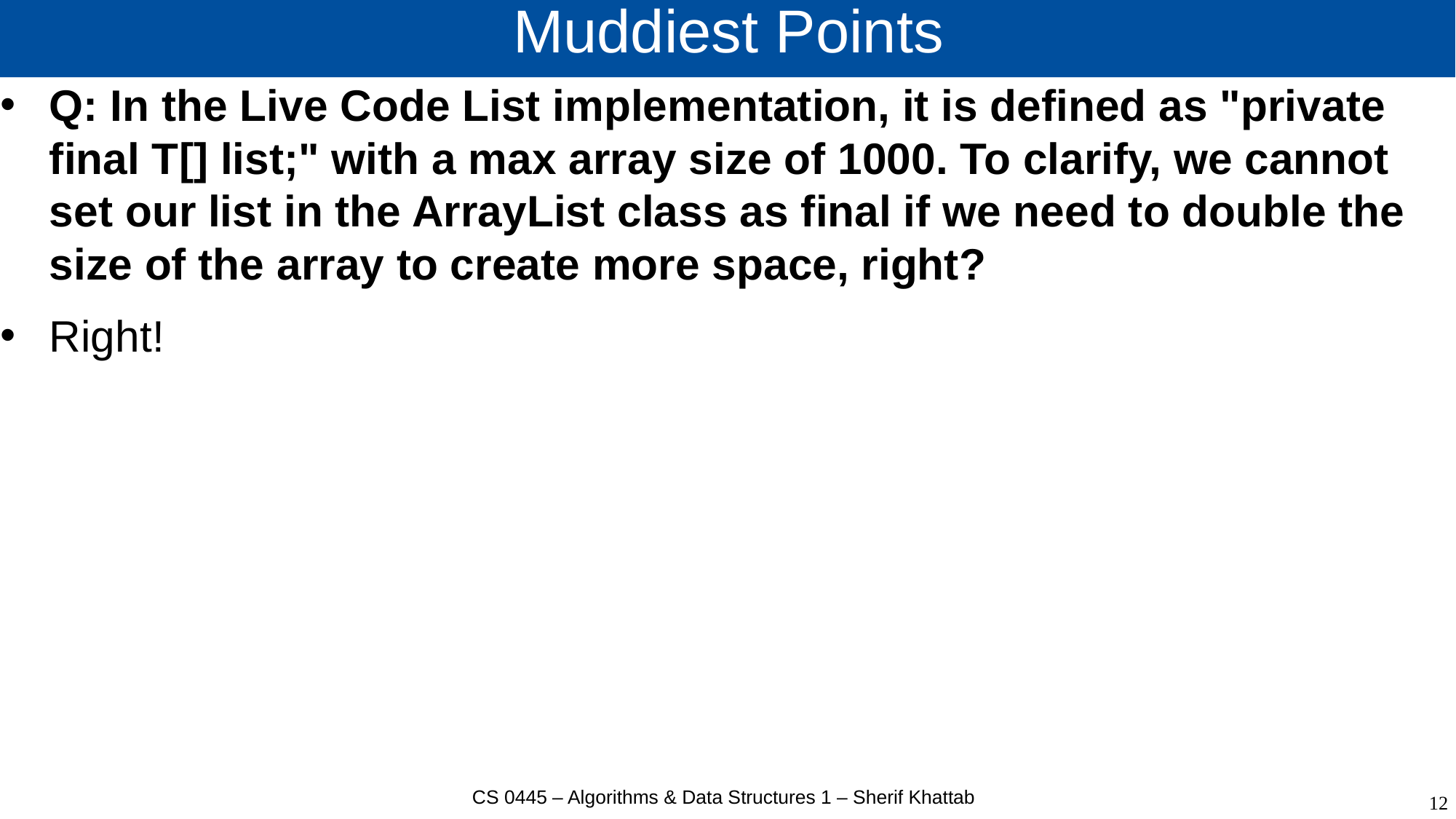

# Muddiest Points
Q: In the Live Code List implementation, it is defined as "private final T​[] list;" with a max array size of 1000. To clarify, we cannot set our list in the ArrayList class as final if we need to double the size of the array to create more space, right?
Right!
CS 0445 – Algorithms & Data Structures 1 – Sherif Khattab
12